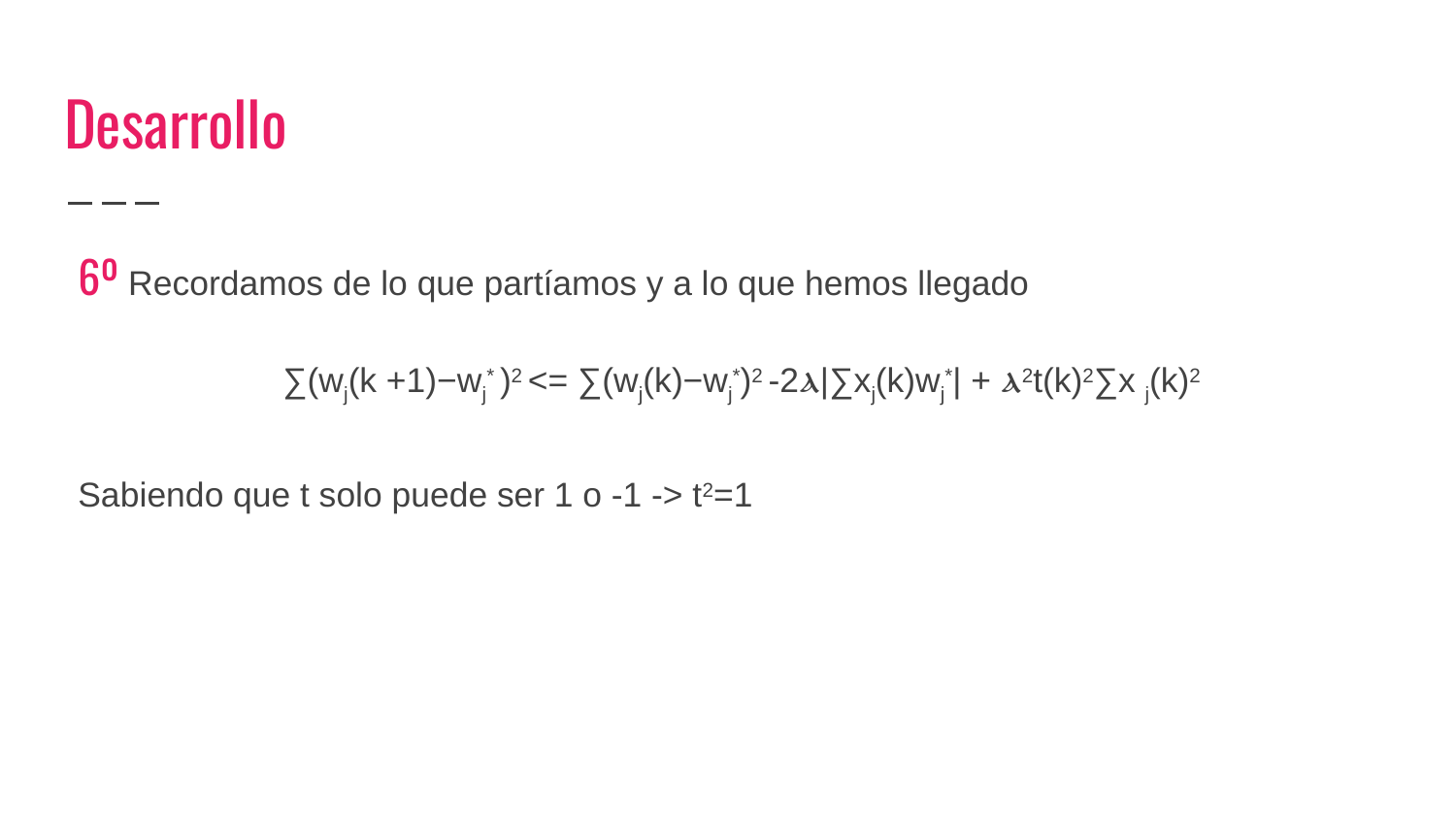

# Desarrollo
6º Recordamos de lo que partíamos y a lo que hemos llegado

∑(wj(k +1)−wj* )2 <= ∑(wj(k)−wj*)2 -2Ⲁ|∑xj(k)wj*| + Ⲁ2t(k)2∑x j(k)2

Sabiendo que t solo puede ser 1 o -1 -> t2=1